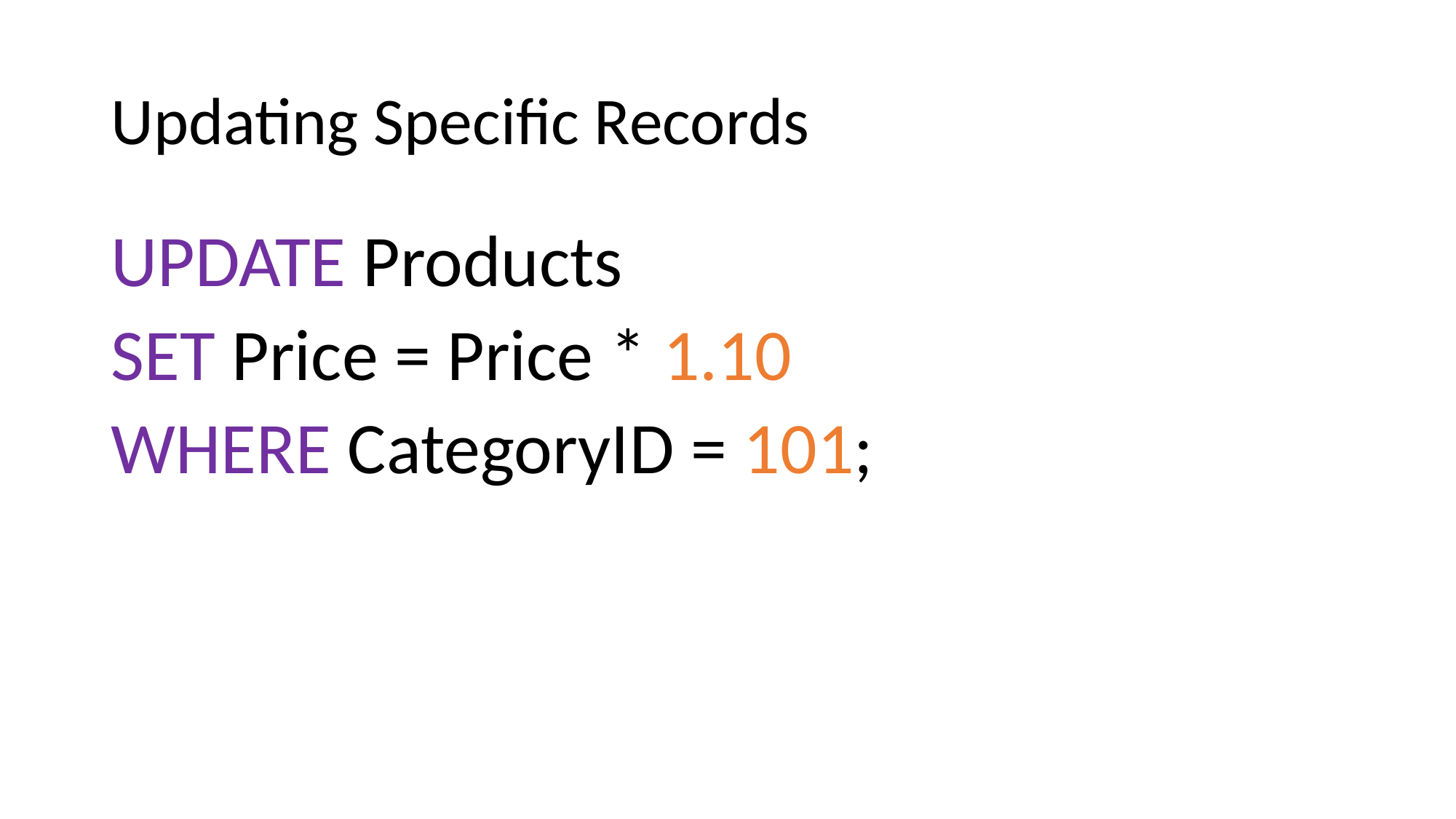

# Updating Specific Records
UPDATE Products
SET Price = Price * 1.10
WHERE CategoryID = 101;